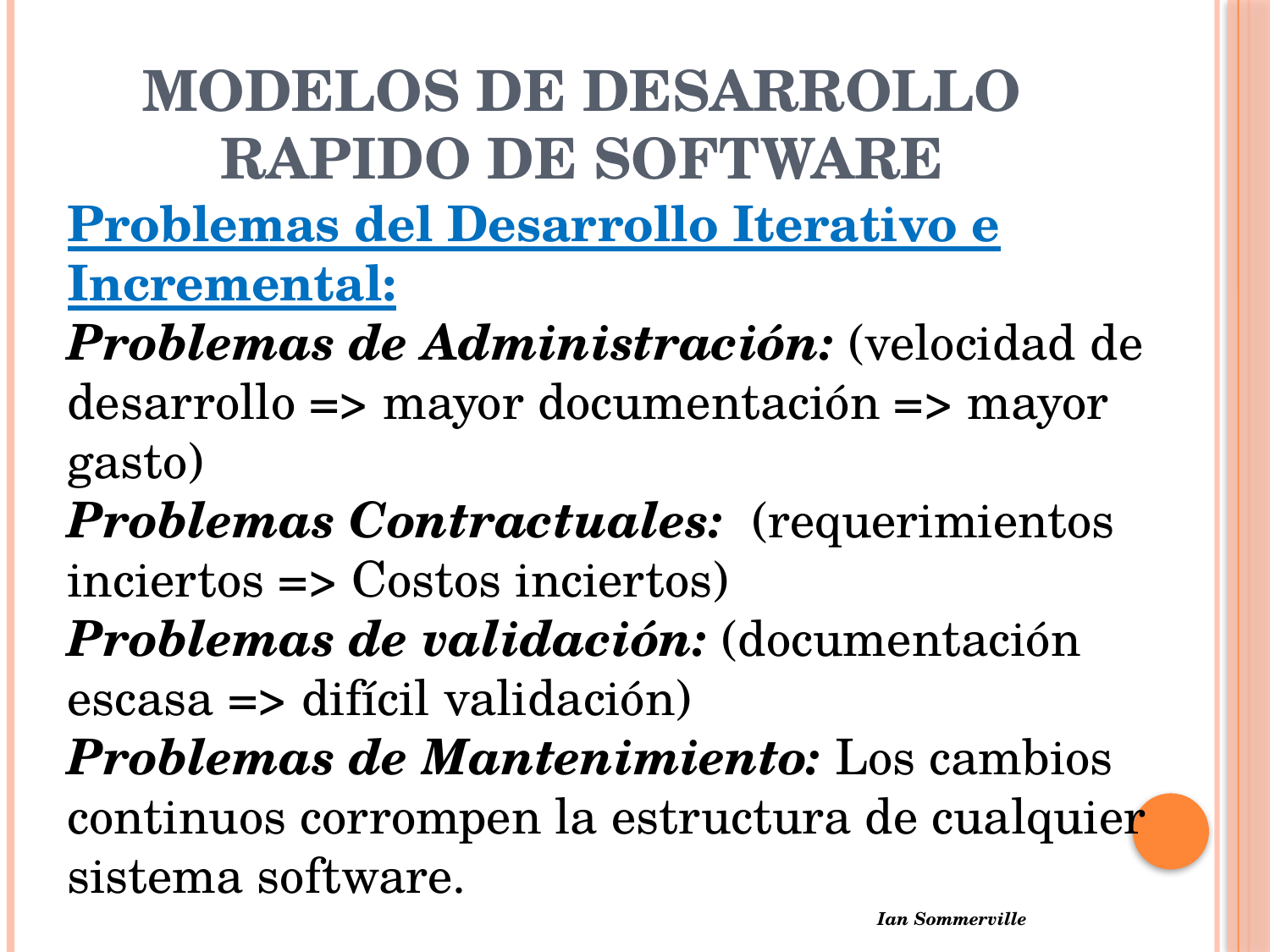

# Modelos de Desarrollo rapido de Software
Problemas del Desarrollo Iterativo e Incremental:
Problemas de Administración: (velocidad de desarrollo => mayor documentación => mayor gasto)
Problemas Contractuales:  (requerimientos inciertos => Costos inciertos)
Problemas de validación: (documentación escasa => difícil validación)
Problemas de Mantenimiento: Los cambios continuos corrompen la estructura de cualquier sistema software.

							Ian Sommerville